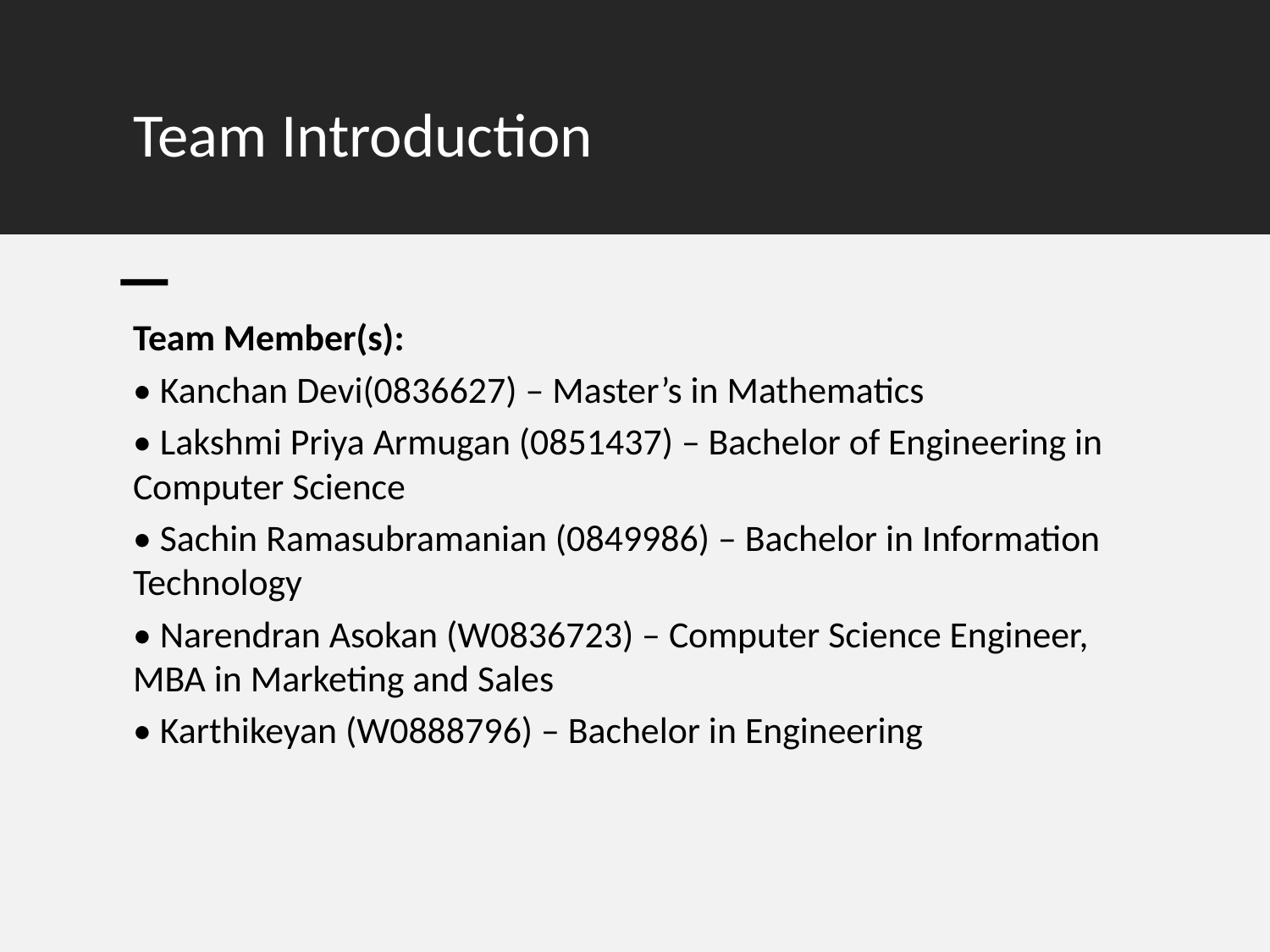

# Team Introduction

Team Member(s):
• Kanchan Devi(0836627) – Master’s in Mathematics
• Lakshmi Priya Armugan (0851437) – Bachelor of Engineering in Computer Science
• Sachin Ramasubramanian (0849986) – Bachelor in Information Technology
• Narendran Asokan (W0836723) – Computer Science Engineer, MBA in Marketing and Sales
• Karthikeyan (W0888796) – Bachelor in Engineering